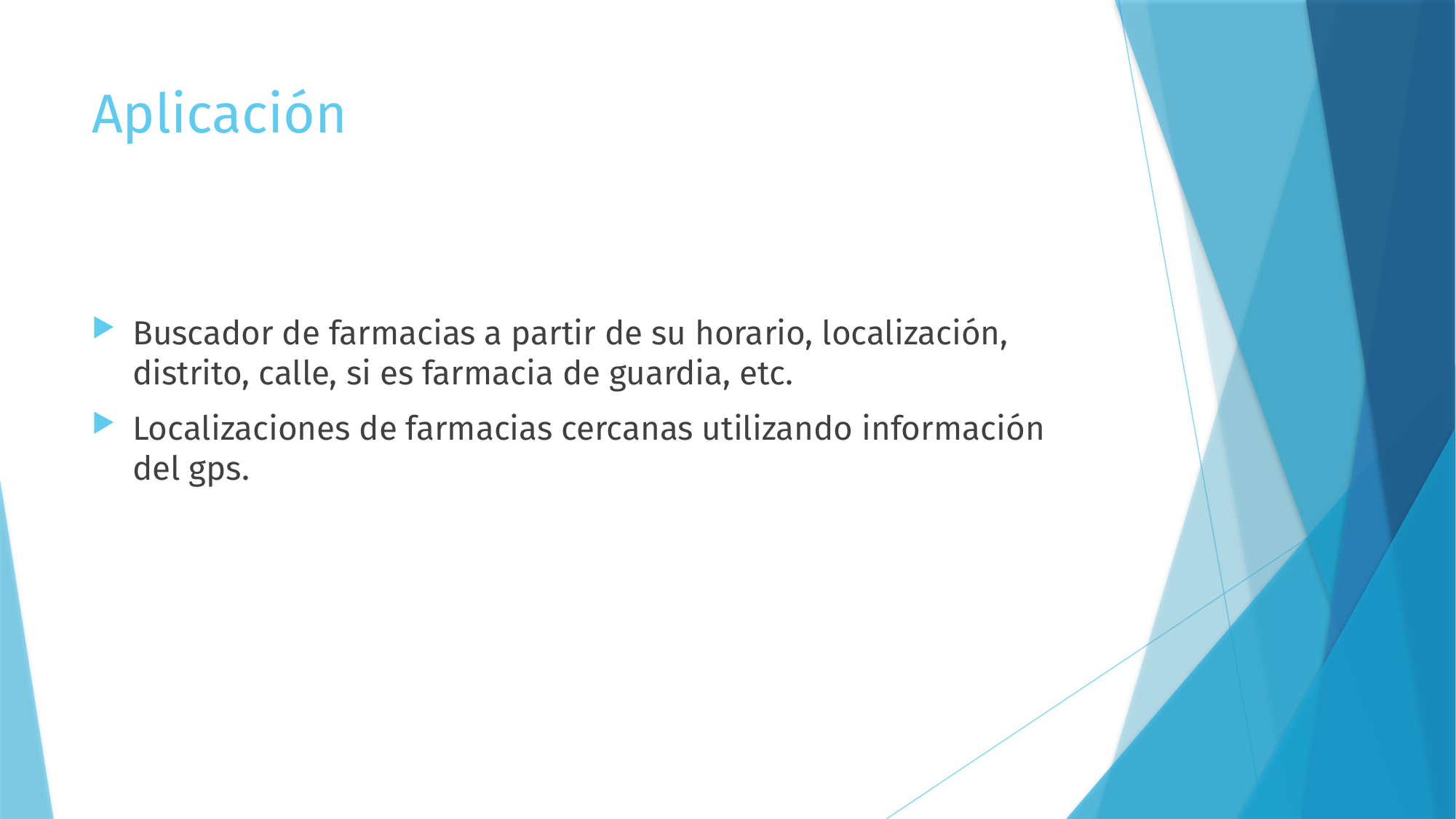

# Aplicación

Buscador de farmacias a partir de su horario, localización, distrito, calle, si es farmacia de guardia, etc.
Localizaciones de farmacias cercanas utilizando información del gps.